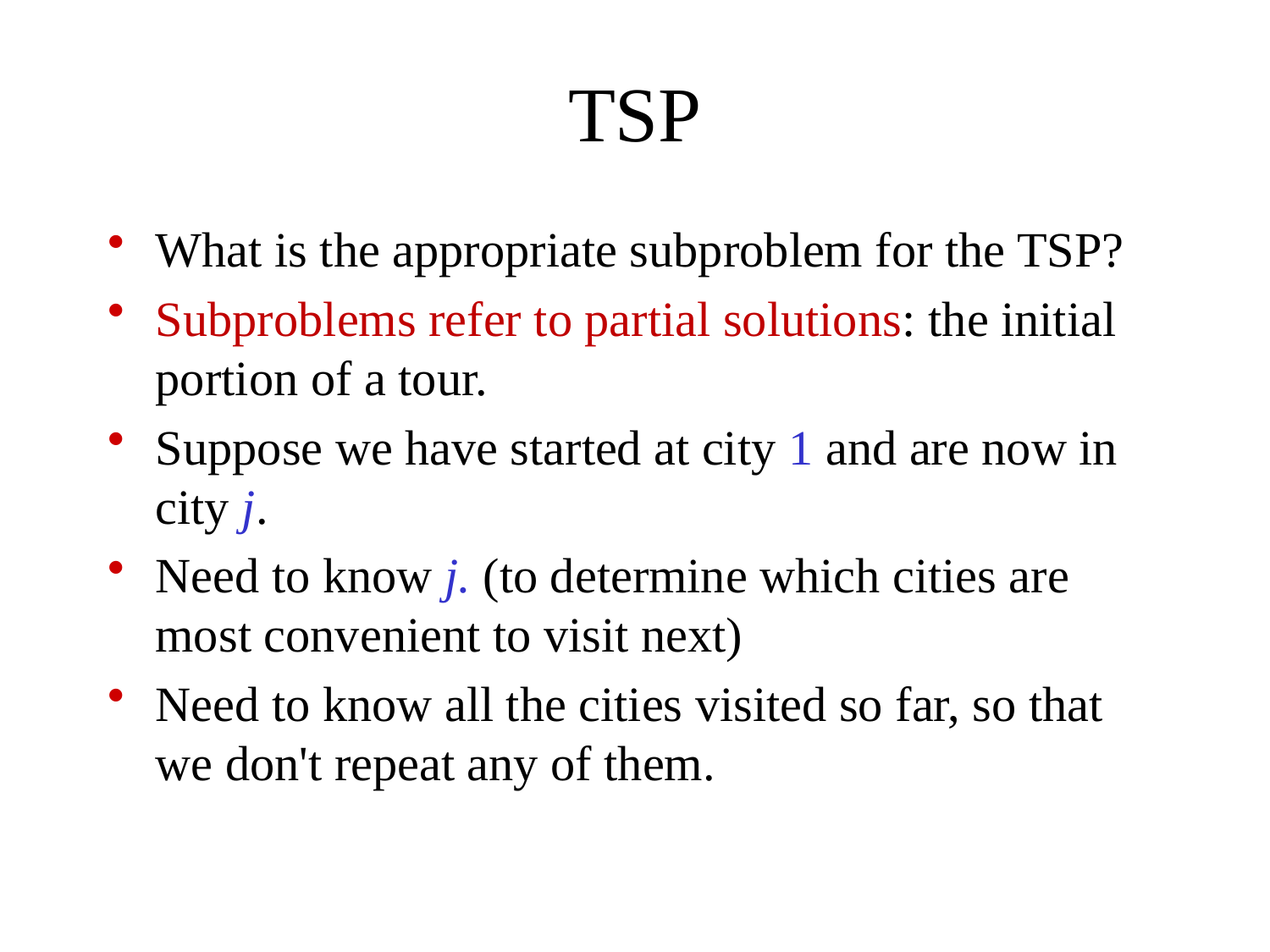

# TSP
What is the appropriate subproblem for the TSP?
Subproblems refer to partial solutions: the initial portion of a tour.
Suppose we have started at city 1 and are now in city j.
Need to know j. (to determine which cities are most convenient to visit next)
Need to know all the cities visited so far, so that we don't repeat any of them.
45